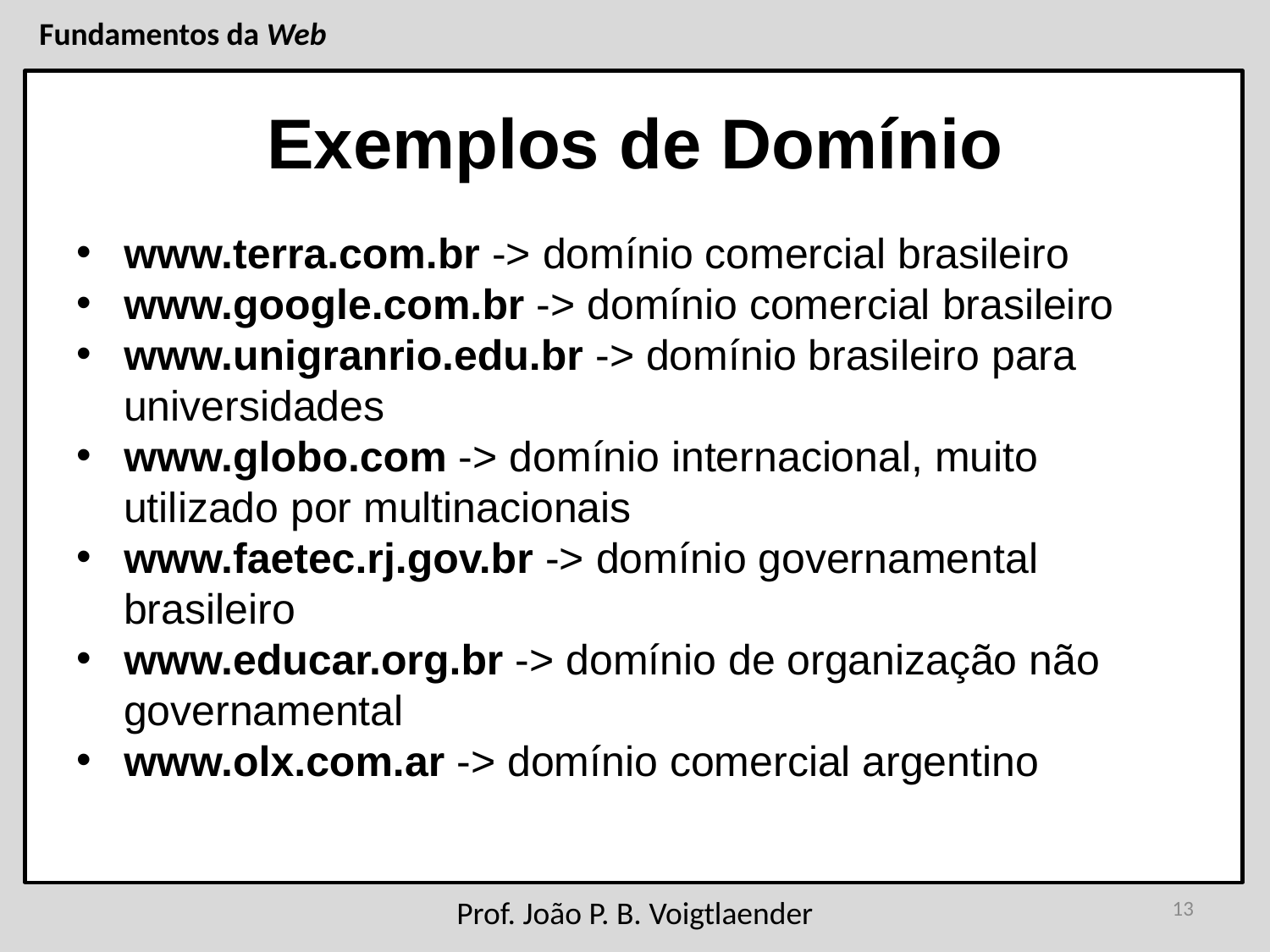

# Exemplos de Domínio
www.terra.com.br -> domínio comercial brasileiro
www.google.com.br -> domínio comercial brasileiro
www.unigranrio.edu.br -> domínio brasileiro para universidades
www.globo.com -> domínio internacional, muito utilizado por multinacionais
www.faetec.rj.gov.br -> domínio governamental brasileiro
www.educar.org.br -> domínio de organização não governamental
www.olx.com.ar -> domínio comercial argentino
13